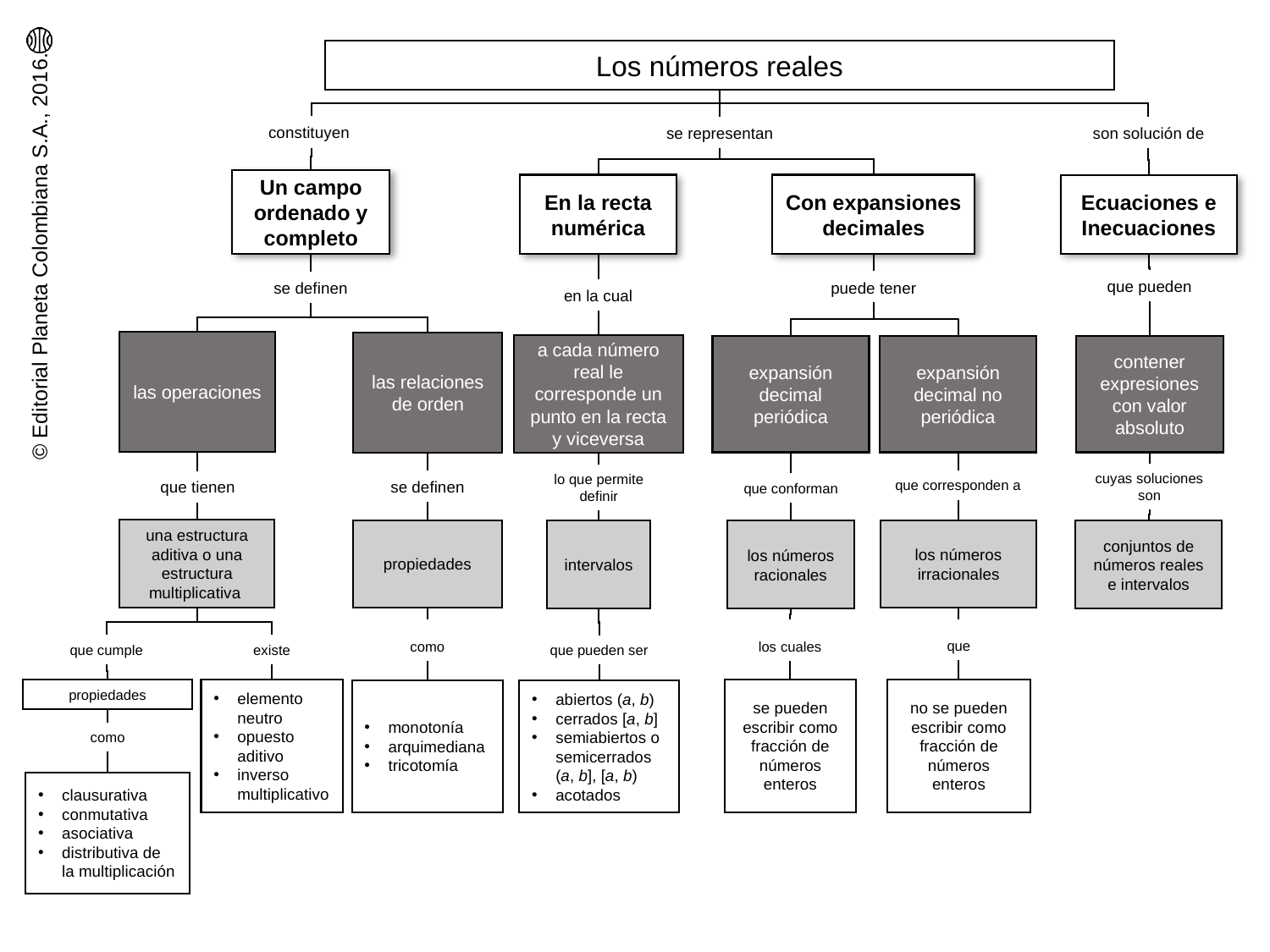

Los números reales
constituyen
son solución de
se representan
Un campo ordenado y completo
En la recta numérica
Con expansiones decimales
Ecuaciones e Inecuaciones
que pueden
puede tener
se definen
en la cual
las operaciones
las relaciones de orden
a cada número real le corresponde un punto en la recta y viceversa
expansión decimal periódica
contener expresiones con valor absoluto
expansión decimal no periódica
cuyas soluciones son
lo que permite definir
se definen
que corresponden a
que tienen
que conforman
una estructura aditiva o una estructura multiplicativa
intervalos
propiedades
los números racionales
los números irracionales
conjuntos de números reales e intervalos
que
como
los cuales
que cumple
existe
que pueden ser

elemento neutro
opuesto aditivo
inverso multiplicativo

se pueden escribir como fracción de números enteros
no se pueden escribir como fracción de números enteros
propiedades

monotonía
arquimediana
tricotomía

abiertos (a, b)
cerrados [a, b]
semiabiertos o semicerrados (a, b], [a, b)
acotados
como

clausurativa
conmutativa
asociativa
distributiva de la multiplicación